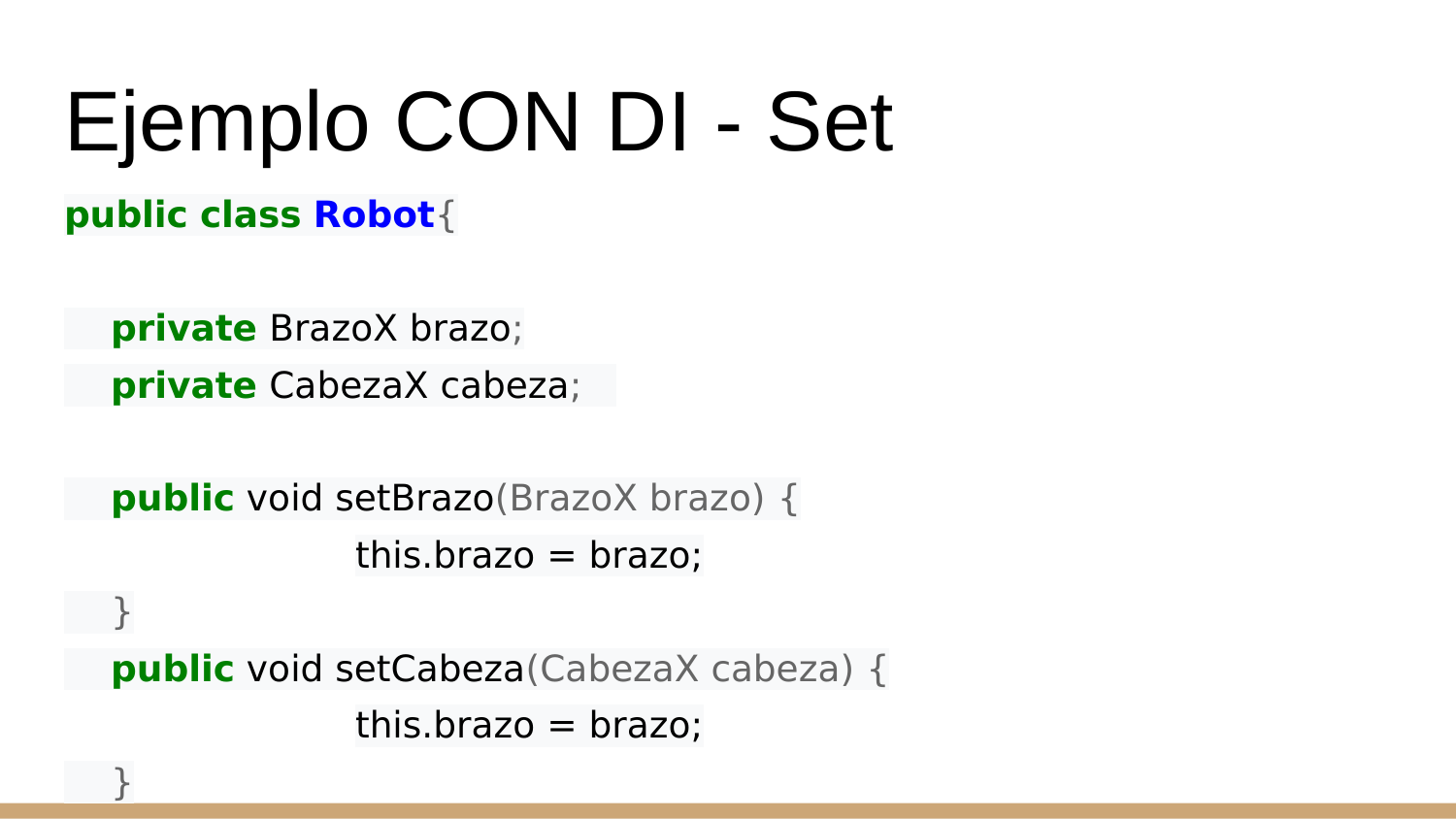

# Ejemplo CON DI - Set
public class Robot{
    private BrazoX brazo;
    private CabezaX cabeza;
    public void setBrazo(BrazoX brazo) {
		this.brazo = brazo;
    }
    public void setCabeza(CabezaX cabeza) {
		this.brazo = brazo;
    }
}